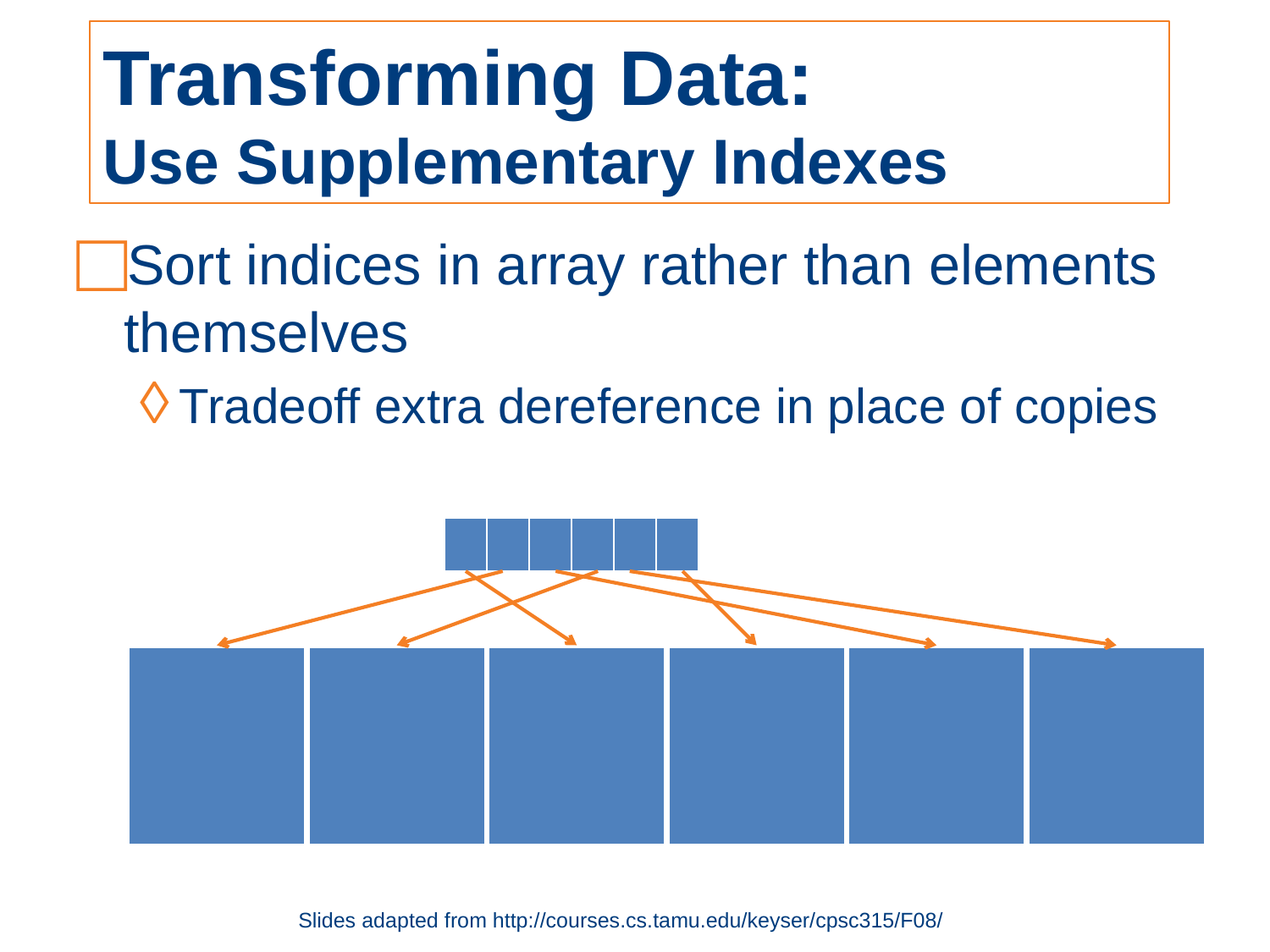

# Transforming Data: Use Supplementary Indexes
Sort indices in array rather than elements themselves
Tradeoff extra dereference in place of copies

Slides adapted from http://courses.cs.tamu.edu/keyser/cpsc315/F08/